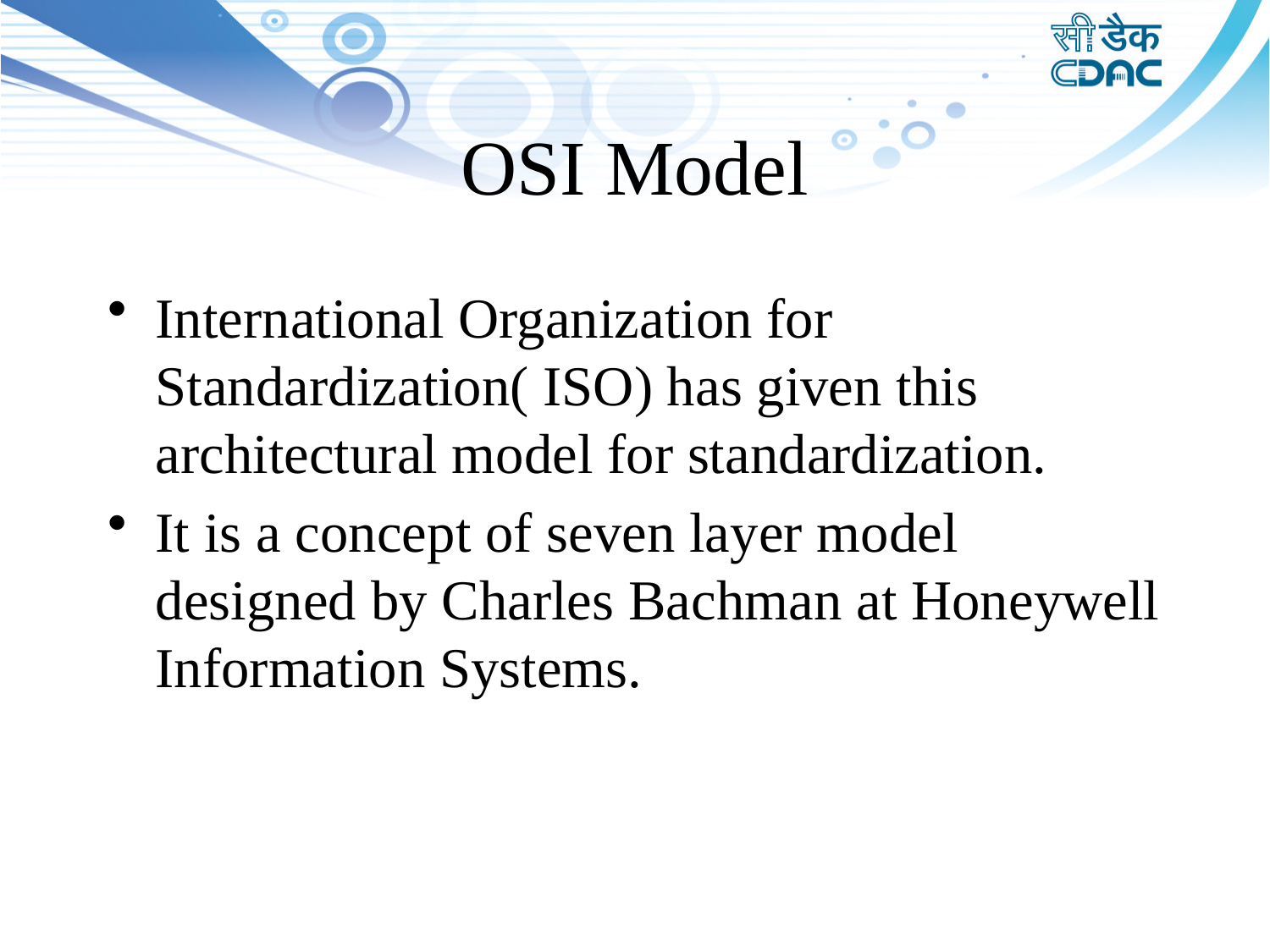

# OSI Model
International Organization for Standardization( ISO) has given this architectural model for standardization.
It is a concept of seven layer model designed by Charles Bachman at Honeywell Information Systems.